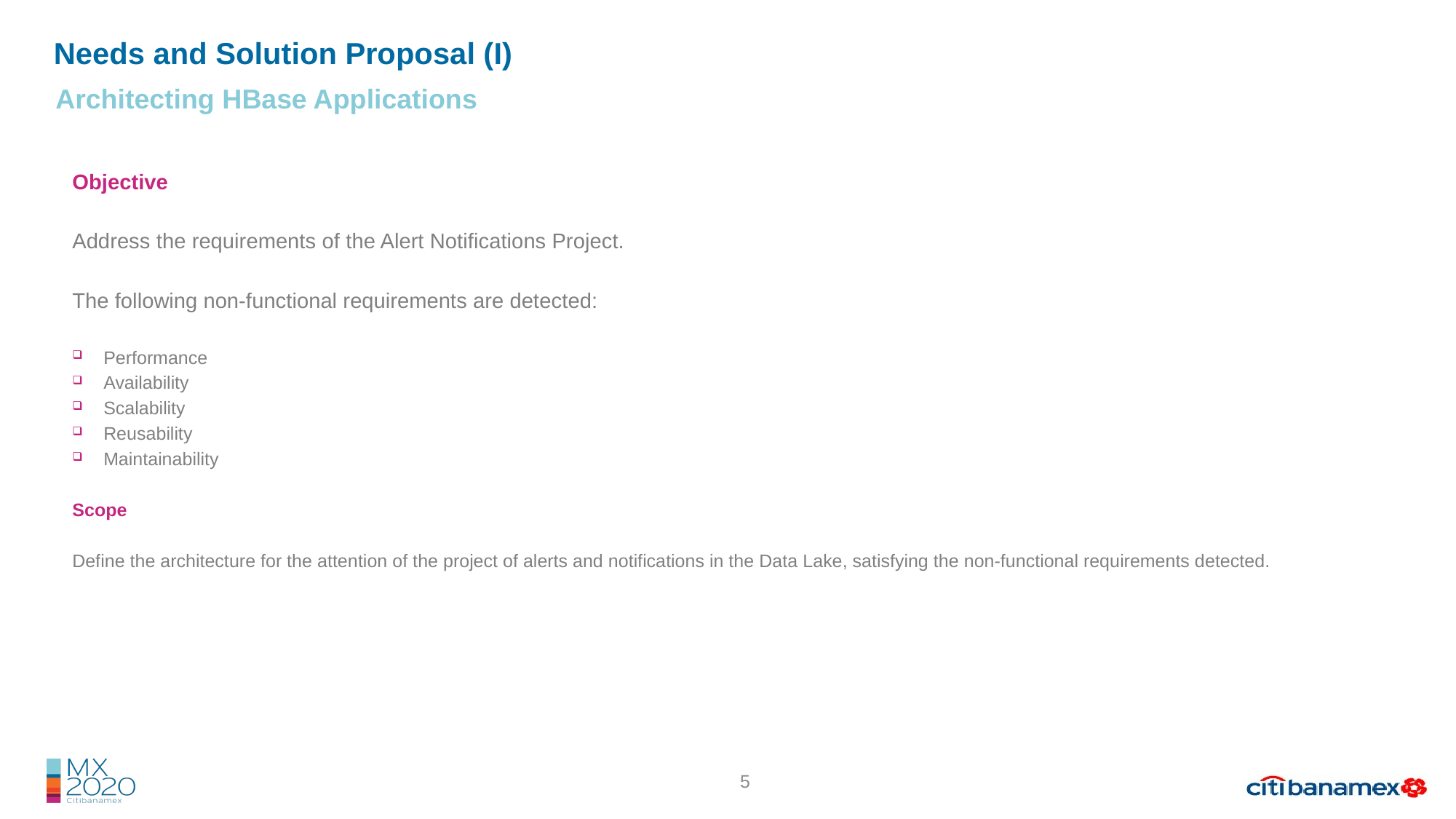

Needs and Solution Proposal (I)
Architecting HBase Applications

Objective

Address the requirements of the Alert Notifications Project.

The following non-functional requirements are detected:

Performance
Availability
Scalability
Reusability
Maintainability

Scope

Define the architecture for the attention of the project of alerts and notifications in the Data Lake, satisfying the non-functional requirements detected.